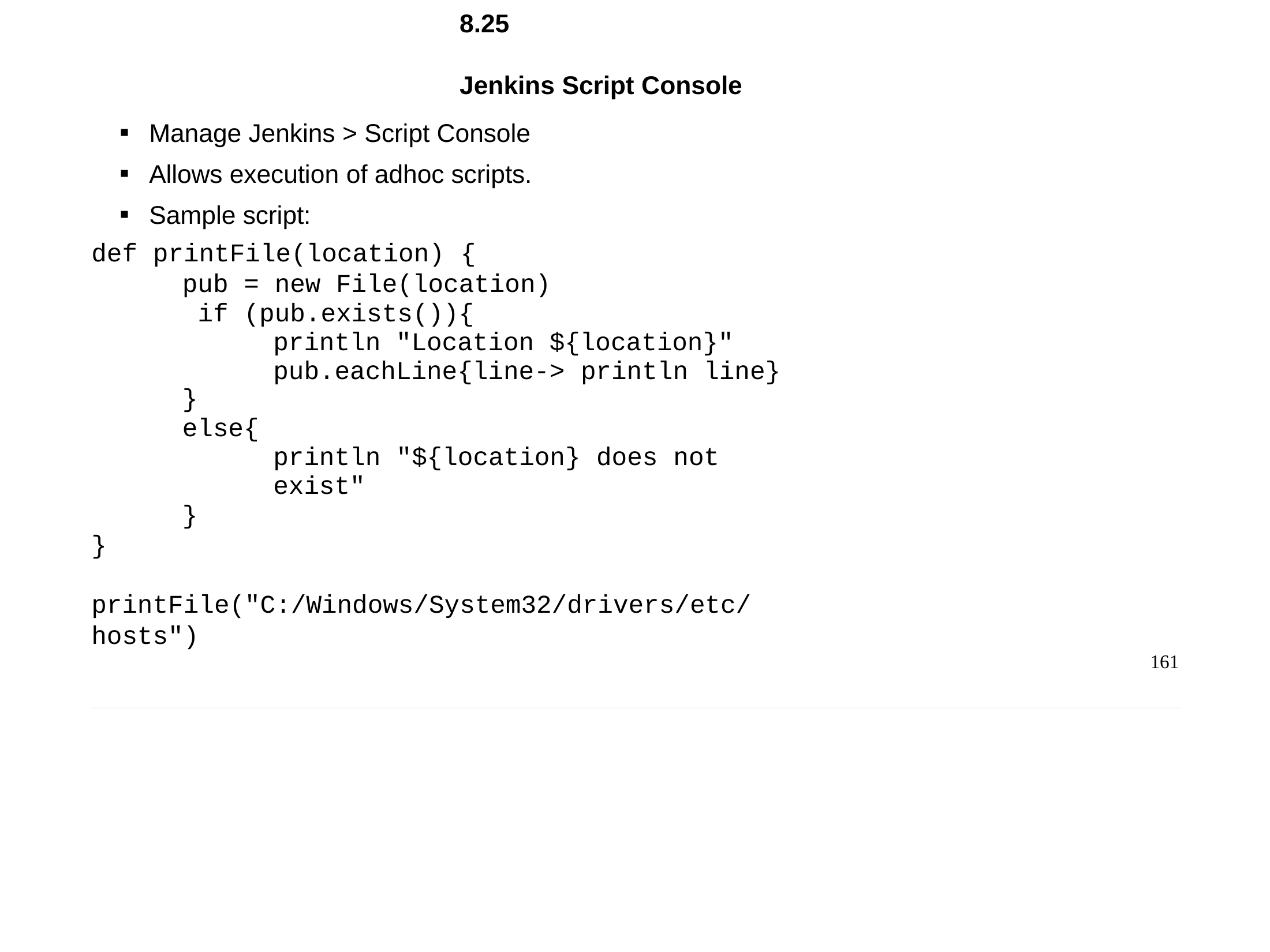

Chapter 8 - Groovy DSL

8.25	Jenkins Script Console
Manage Jenkins > Script Console
Allows execution of adhoc scripts.
Sample script:
def printFile(location) {
pub = new File(location)  if (pub.exists()){
println "Location ${location}"  pub.eachLine{line-> println line}
}
else{
println "${location} does not exist"
}
}

printFile("C:/Windows/System32/drivers/etc/hosts")
161